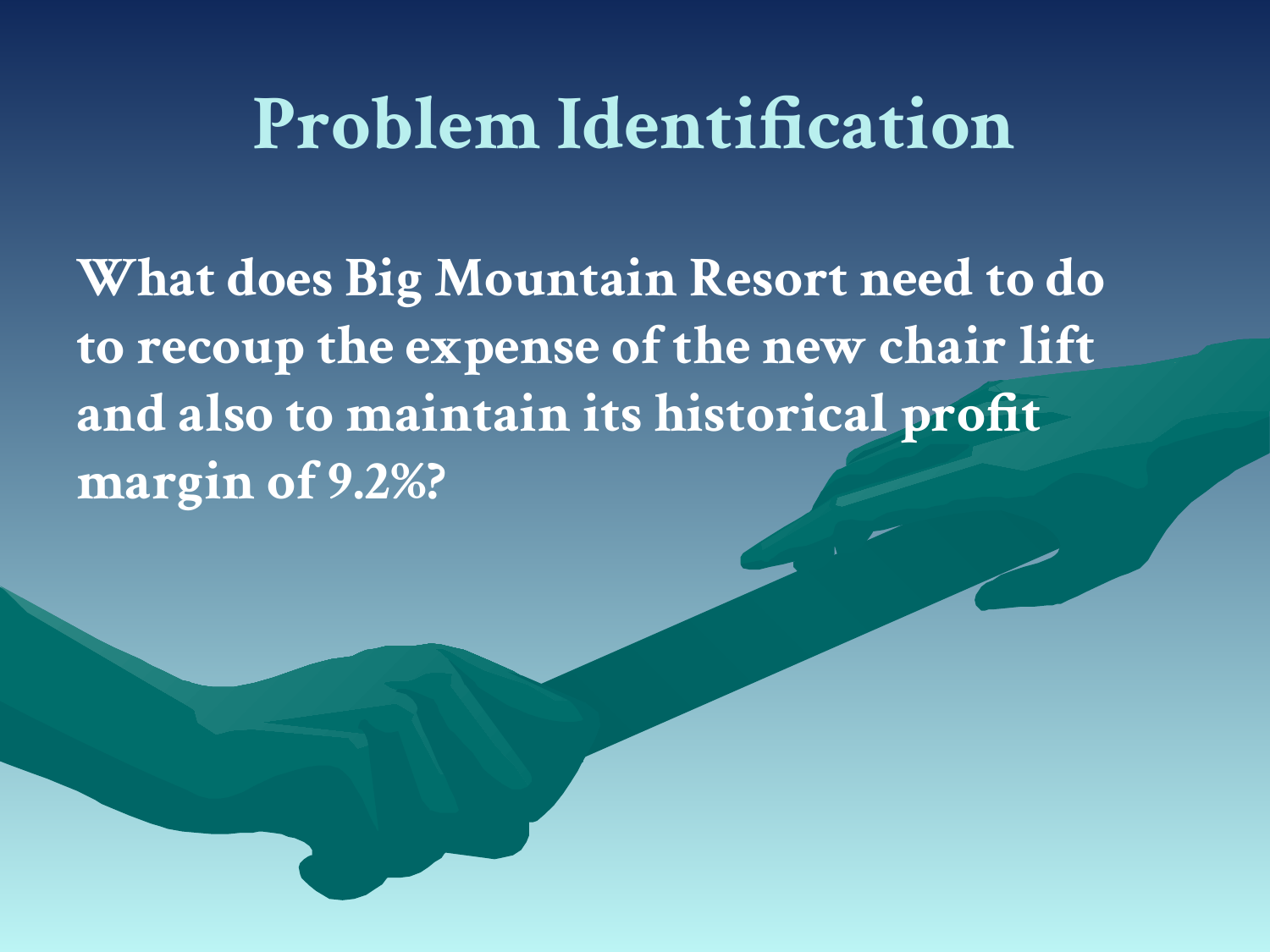

# Problem Identification
What does Big Mountain Resort need to do to recoup the expense of the new chair lift and also to maintain its historical profit margin of 9.2%?